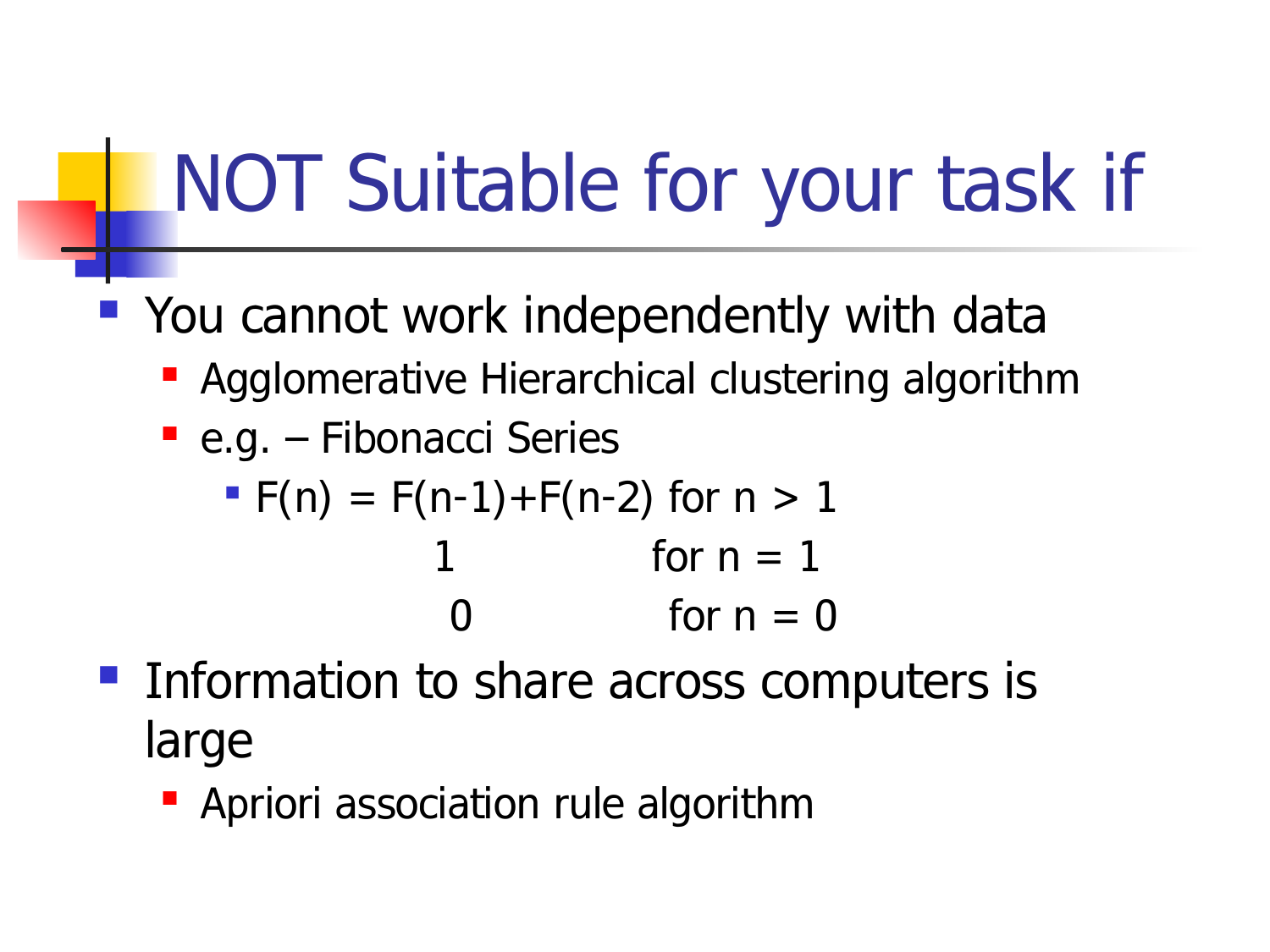

# NOT Suitable for your task if
You cannot work independently with data
Agglomerative Hierarchical clustering algorithm
e.g. – Fibonacci Series
F(n) = F(n-1)+F(n-2) for n > 1
      	        1               for n = 1
                      0               for n = 0
Information to share across computers is large
Apriori association rule algorithm